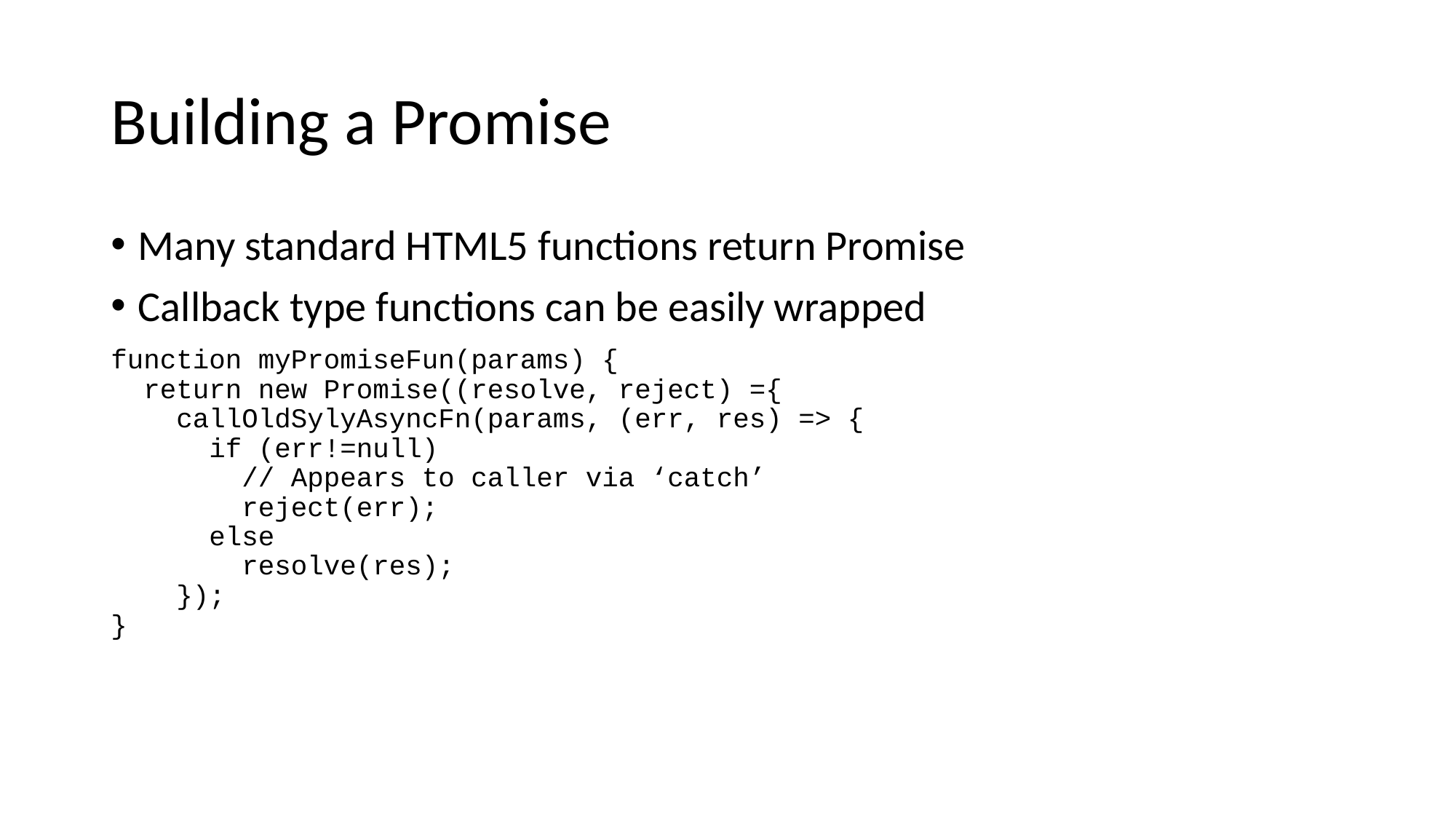

# Building a Promise
Many standard HTML5 functions return Promise
Callback type functions can be easily wrapped
function myPromiseFun(params) {
  return new Promise((resolve, reject) ={
    callOldSylyAsyncFn(params, (err, res) => {
      if (err!=null)
        // Appears to caller via ‘catch’
        reject(err);
      else
        resolve(res);
    });
}